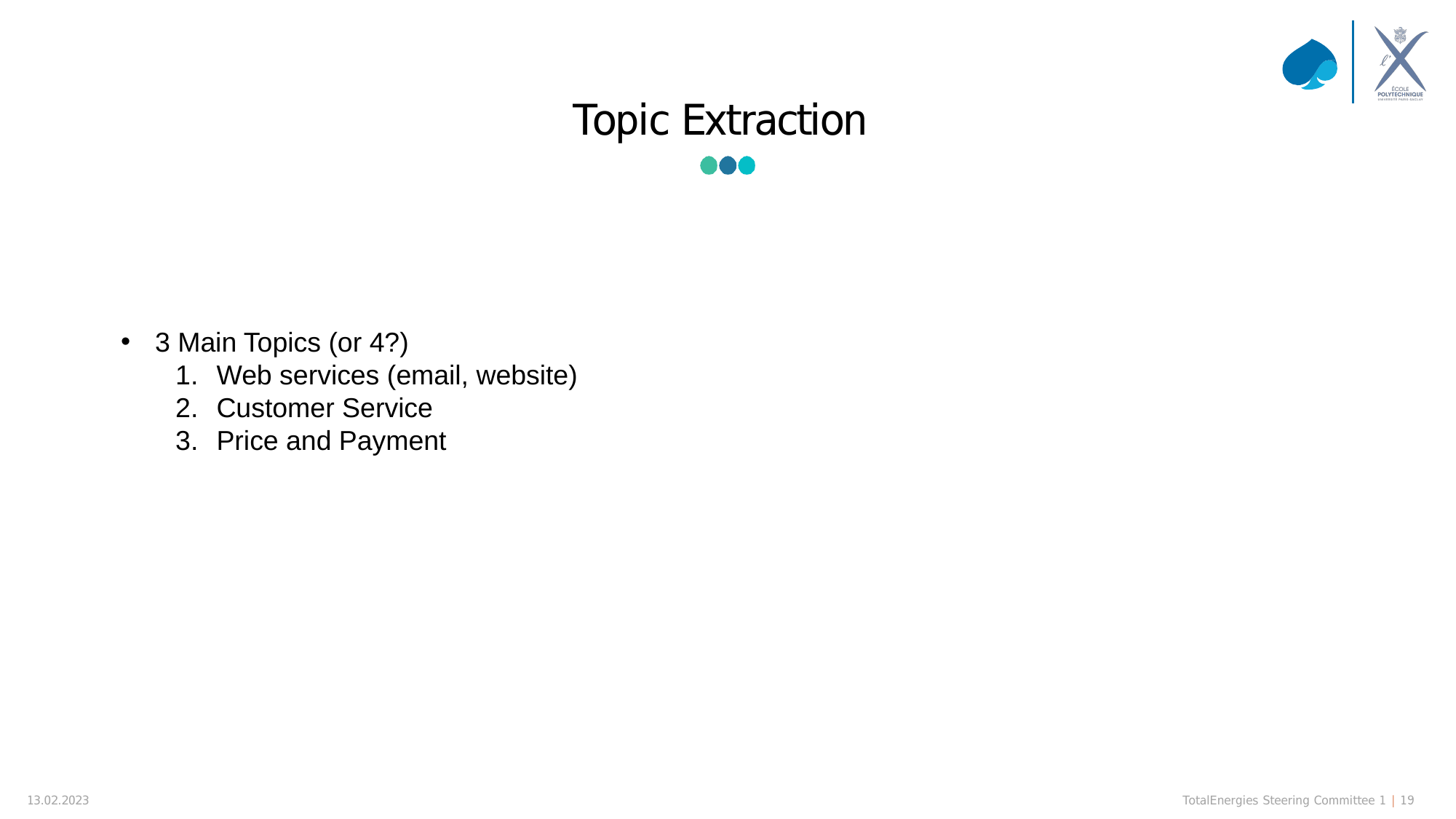

# Topic Extraction
3 Main Topics (or 4?)
Web services (email, website)
Customer Service
Price and Payment

13.02.2023
TotalEnergies​ Steering Committee 1​ |  19